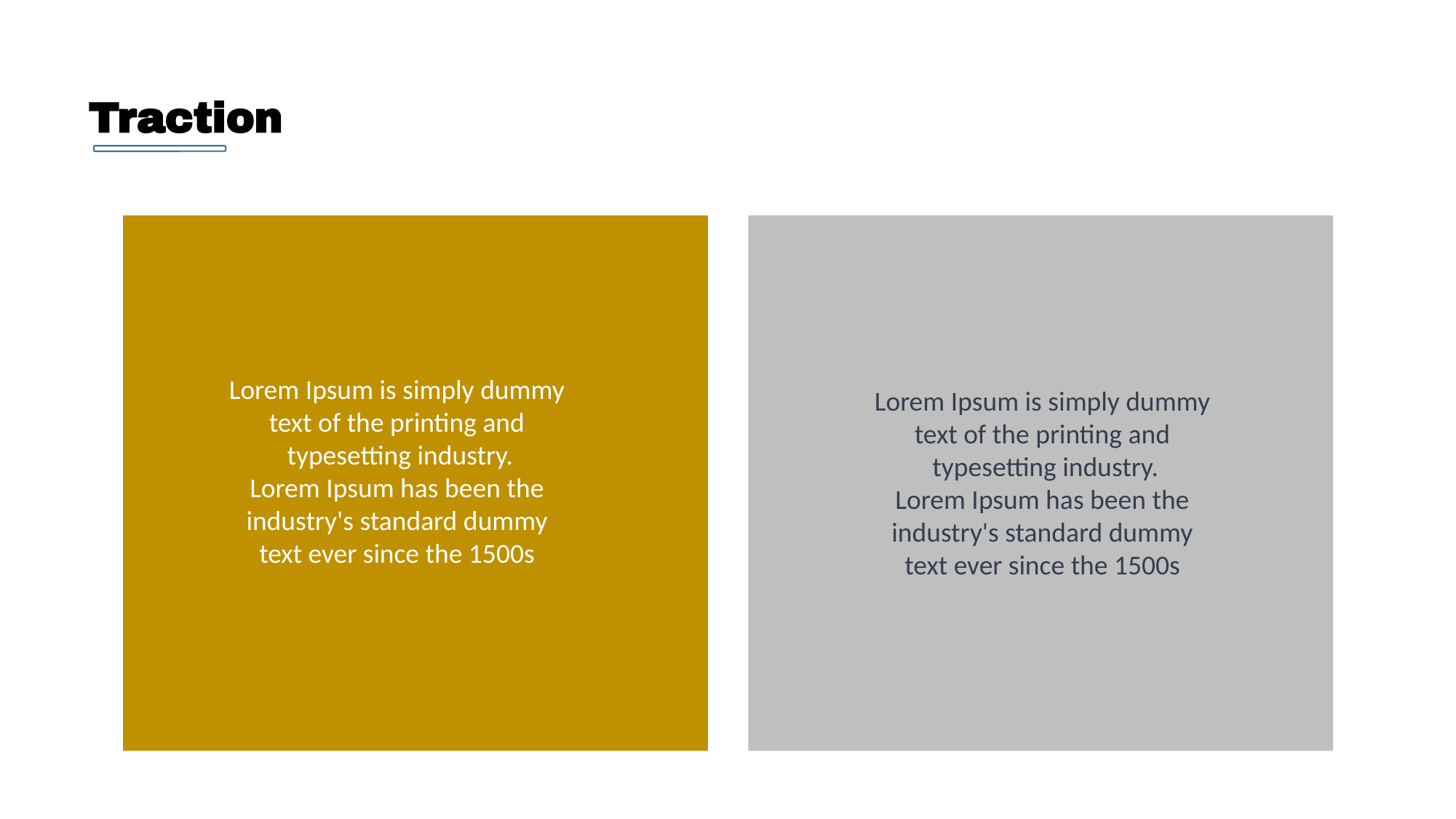

Traction

Lorem Ipsum is simply dummy
text of the printing and
typesetting industry.
Lorem Ipsum has been the
industry's standard dummy
text ever since the 1500s
Lorem Ipsum is simply dummy
text of the printing and
typesetting industry.
Lorem Ipsum has been the
industry's standard dummy
text ever since the 1500s